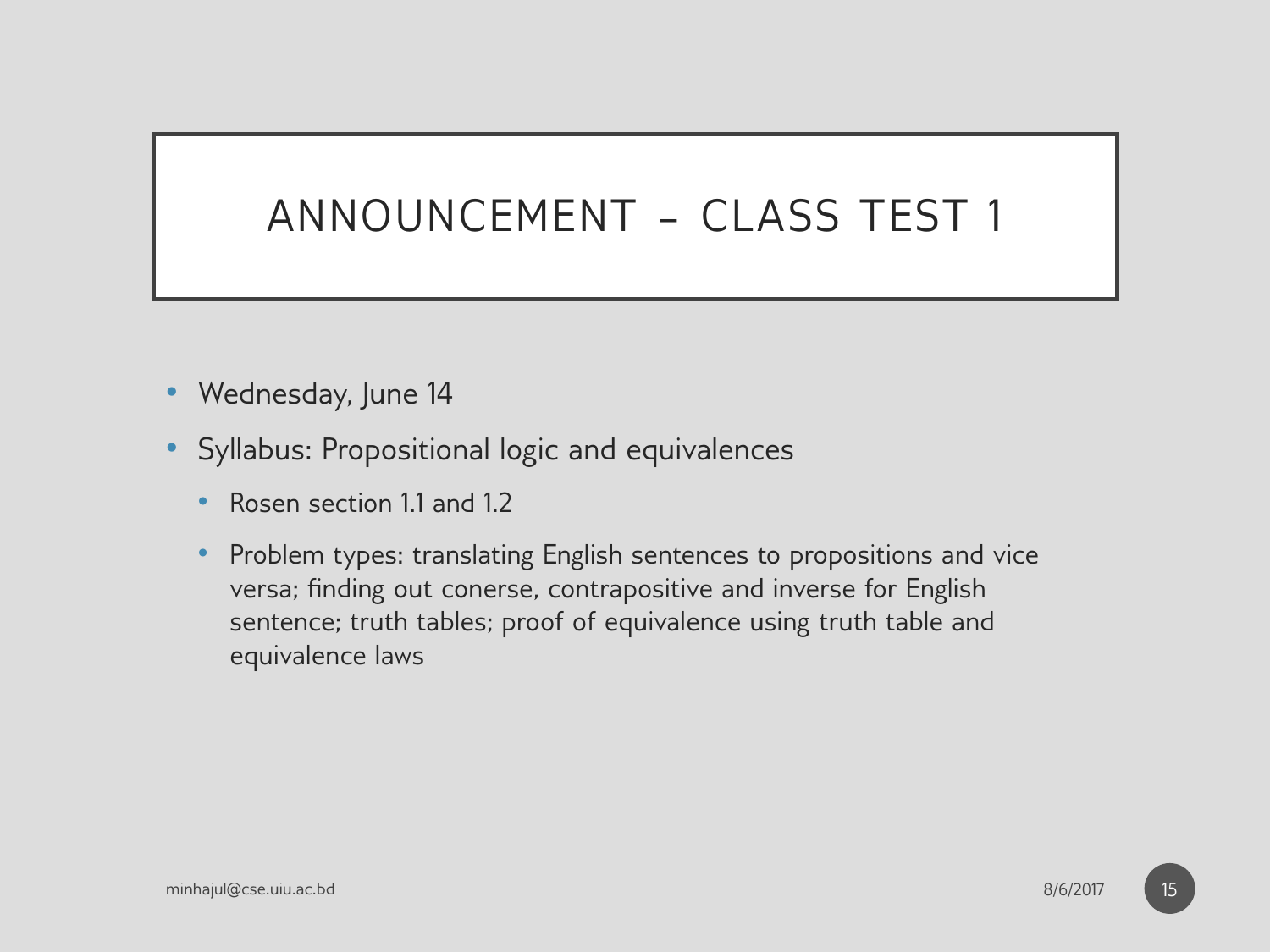

# Announcement – Class Test 1
Wednesday, June 14
Syllabus: Propositional logic and equivalences
Rosen section 1.1 and 1.2
Problem types: translating English sentences to propositions and vice versa; finding out conerse, contrapositive and inverse for English sentence; truth tables; proof of equivalence using truth table and equivalence laws
15
minhajul@cse.uiu.ac.bd
8/6/2017